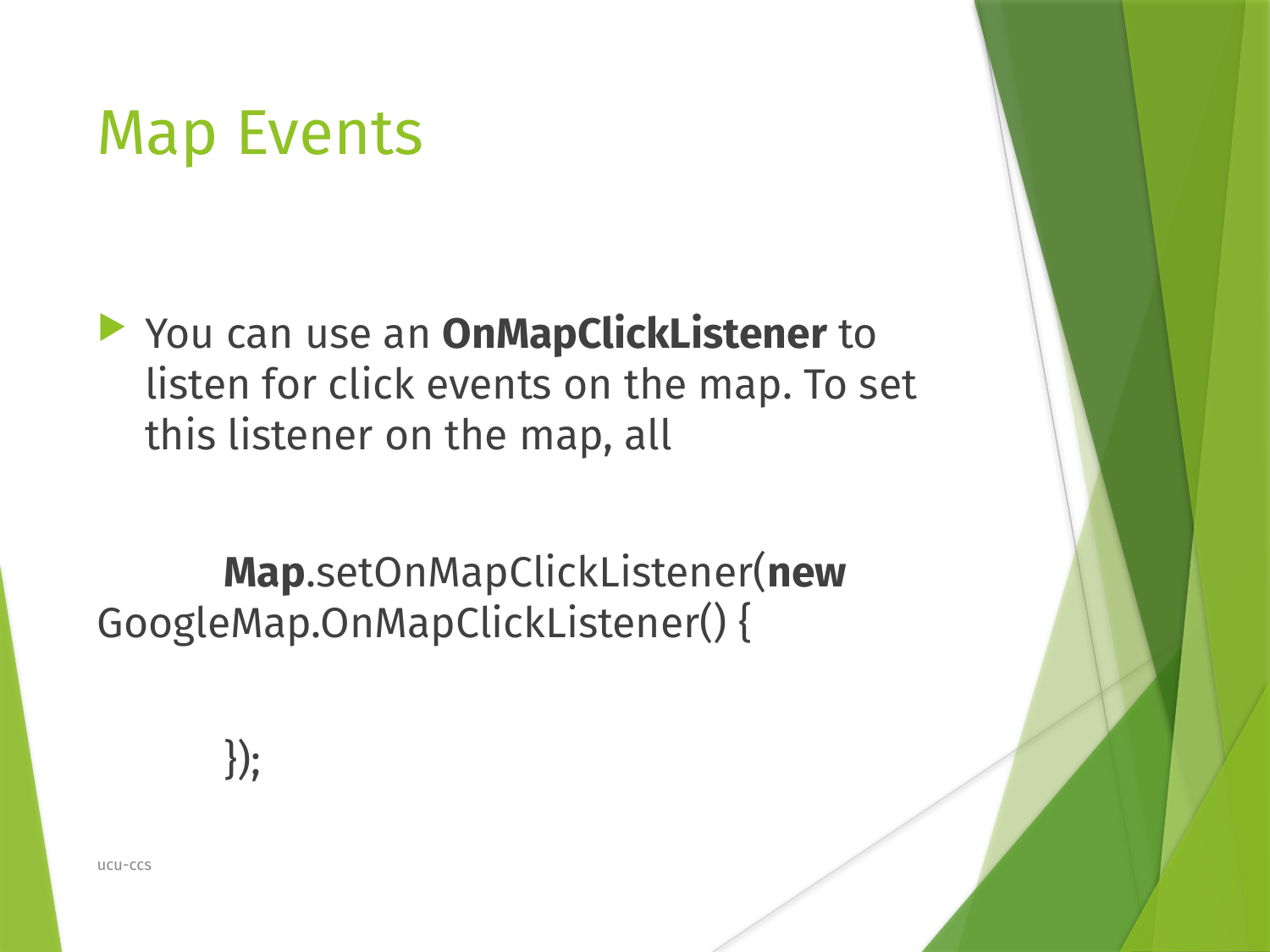

Map Events
You can use an OnMapClickListener to listen for click events on the map. To set this listener on the map, all

	Map.setOnMapClickListener(new 	GoogleMap.OnMapClickListener() {

	});

ucu-ccs